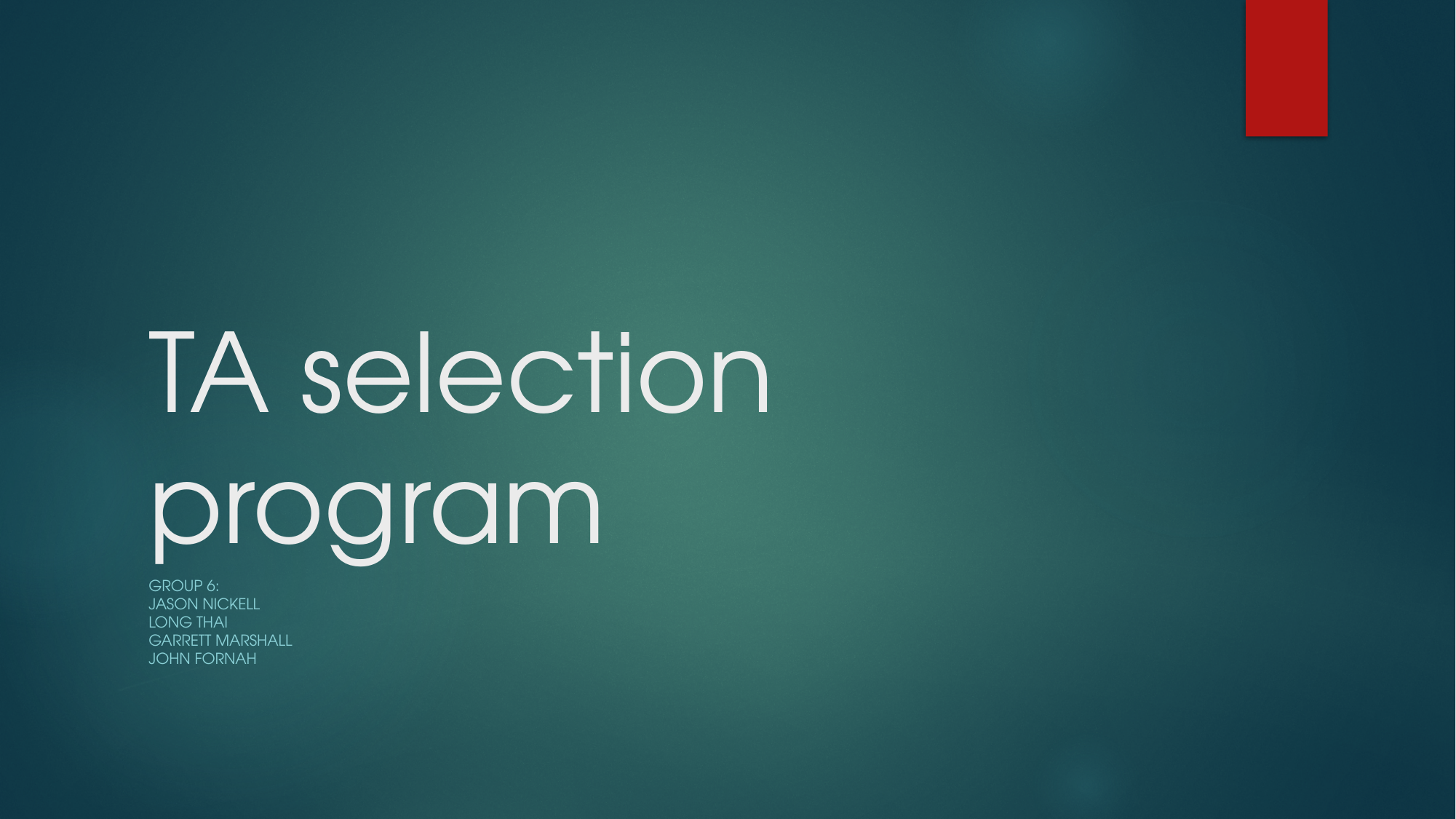

# TA selection program
Group 6:
Jason Nickell
long Thai
Garrett Marshall
John Fornah